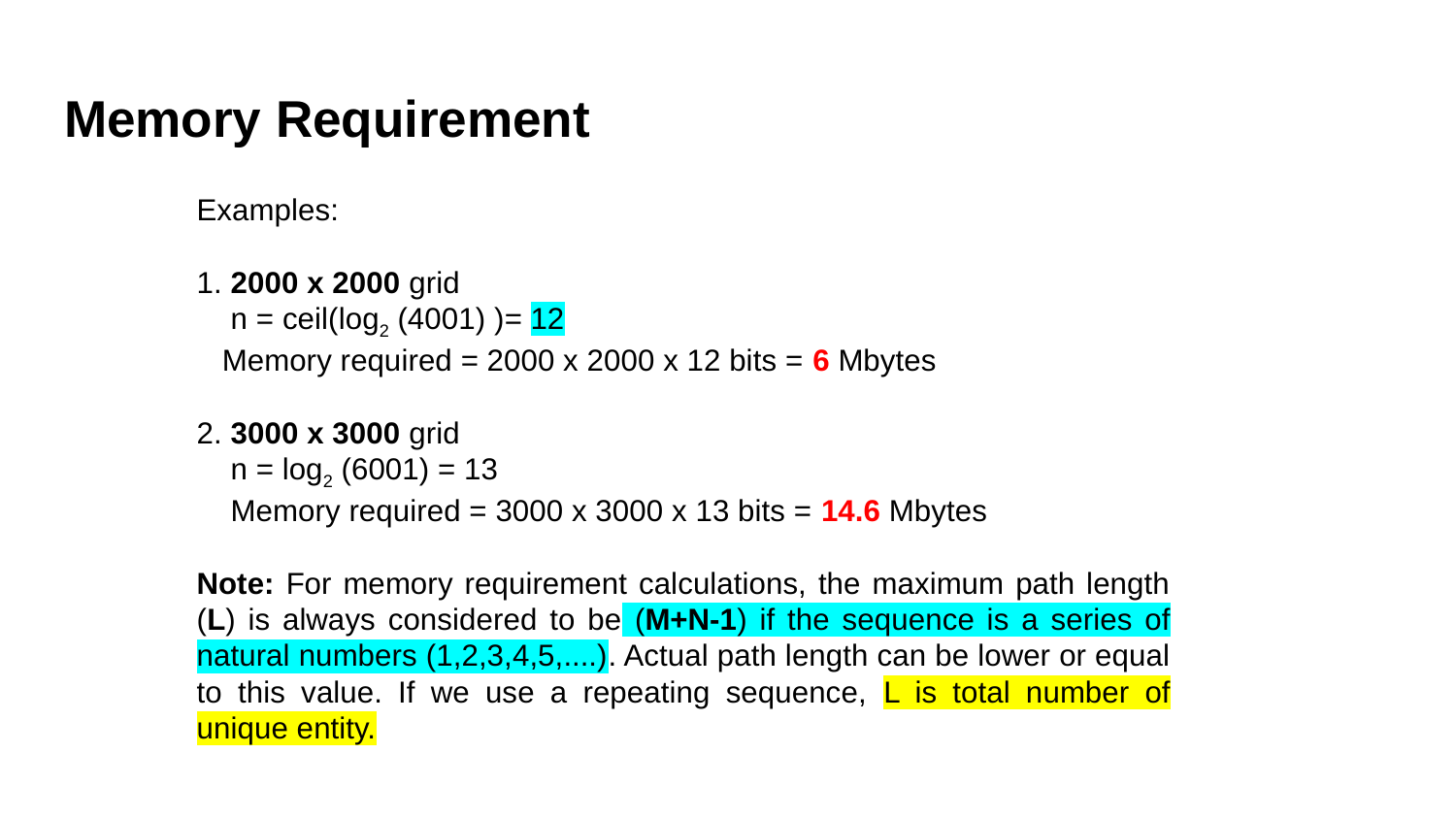

# Memory Requirement
Examples:
1. 2000 x 2000 grid
    n = ceil(log2 (4001) )= 12
   Memory required = 2000 x 2000 x 12 bits = 6 Mbytes
2. 3000 x 3000 grid
    n = log2 (6001) = 13
    Memory required = 3000 x 3000 x 13 bits = 14.6 Mbytes
Note: For memory requirement calculations, the maximum path length (L) is always considered to be (M+N-1) if the sequence is a series of natural numbers (1,2,3,4,5,....). Actual path length can be lower or equal to this value. If we use a repeating sequence, L is total number of unique entity.